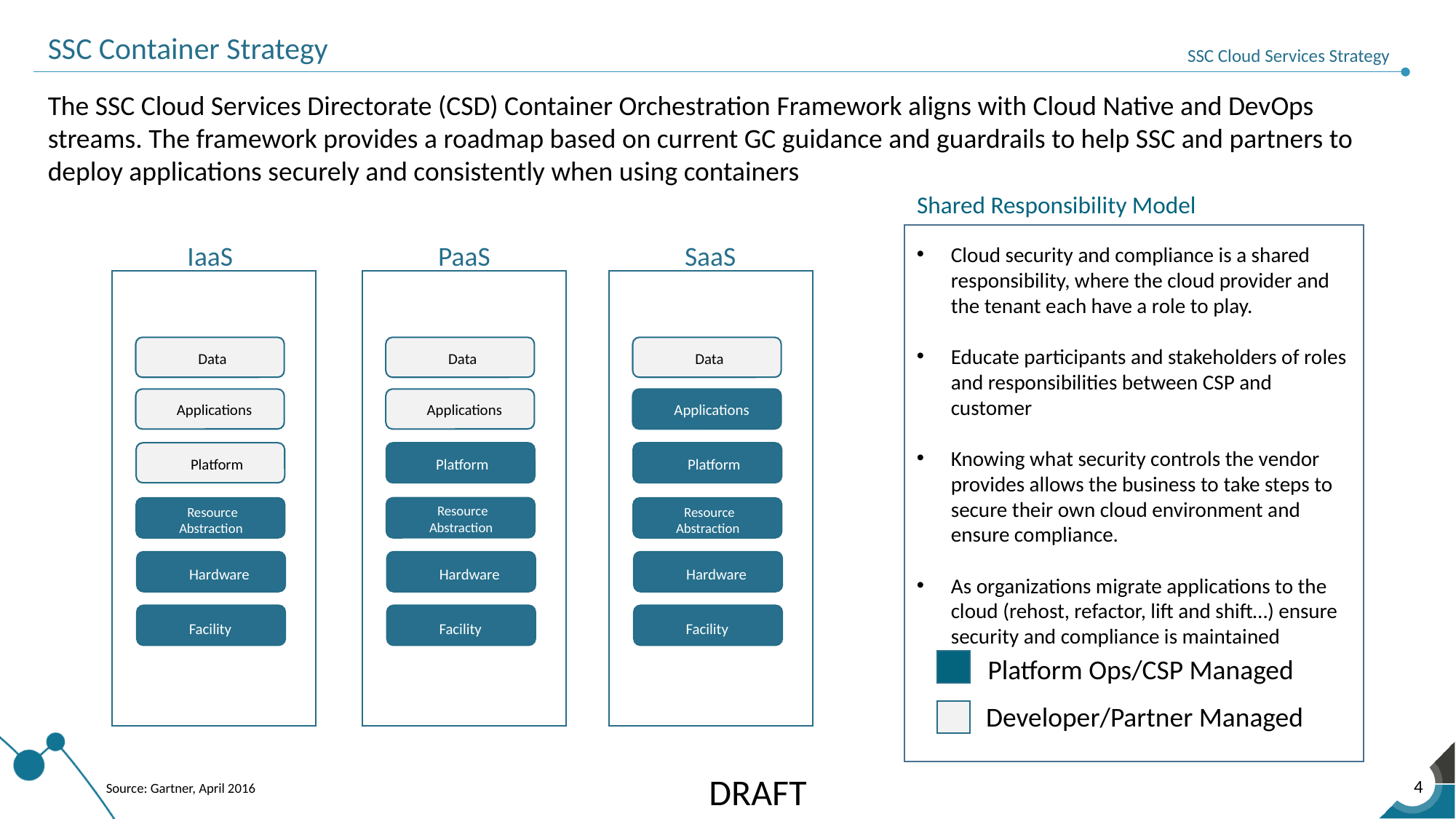

SSC Container Strategy
SSC Cloud Services Strategy
The SSC Cloud Services Directorate (CSD) Container Orchestration Framework aligns with Cloud Native and DevOps streams. The framework provides a roadmap based on current GC guidance and guardrails to help SSC and partners to deploy applications securely and consistently when using containers
Shared Responsibility Model

PaaS
SaaS
IaaS
Cloud security and compliance is a shared responsibility, where the cloud provider and the tenant each have a role to play.

Educate participants and stakeholders of roles and responsibilities between CSP and customer

Knowing what security controls the vendor provides allows the business to take steps to secure their own cloud environment and ensure compliance.

As organizations migrate applications to the cloud (rehost, refactor, lift and shift…) ensure security and compliance is maintained

Data

Data

Data

Applications

Applications

Applications

Platform

Platform

Platform
Resource Abstraction
& Control

Resource Abstraction
& Control

Resource Abstraction
& Control

Hardware

Hardware

Hardware

Facility

Facility

Facility
Platform Ops/CSP Managed

Developer/Partner Managed

Source: Gartner, April 2016